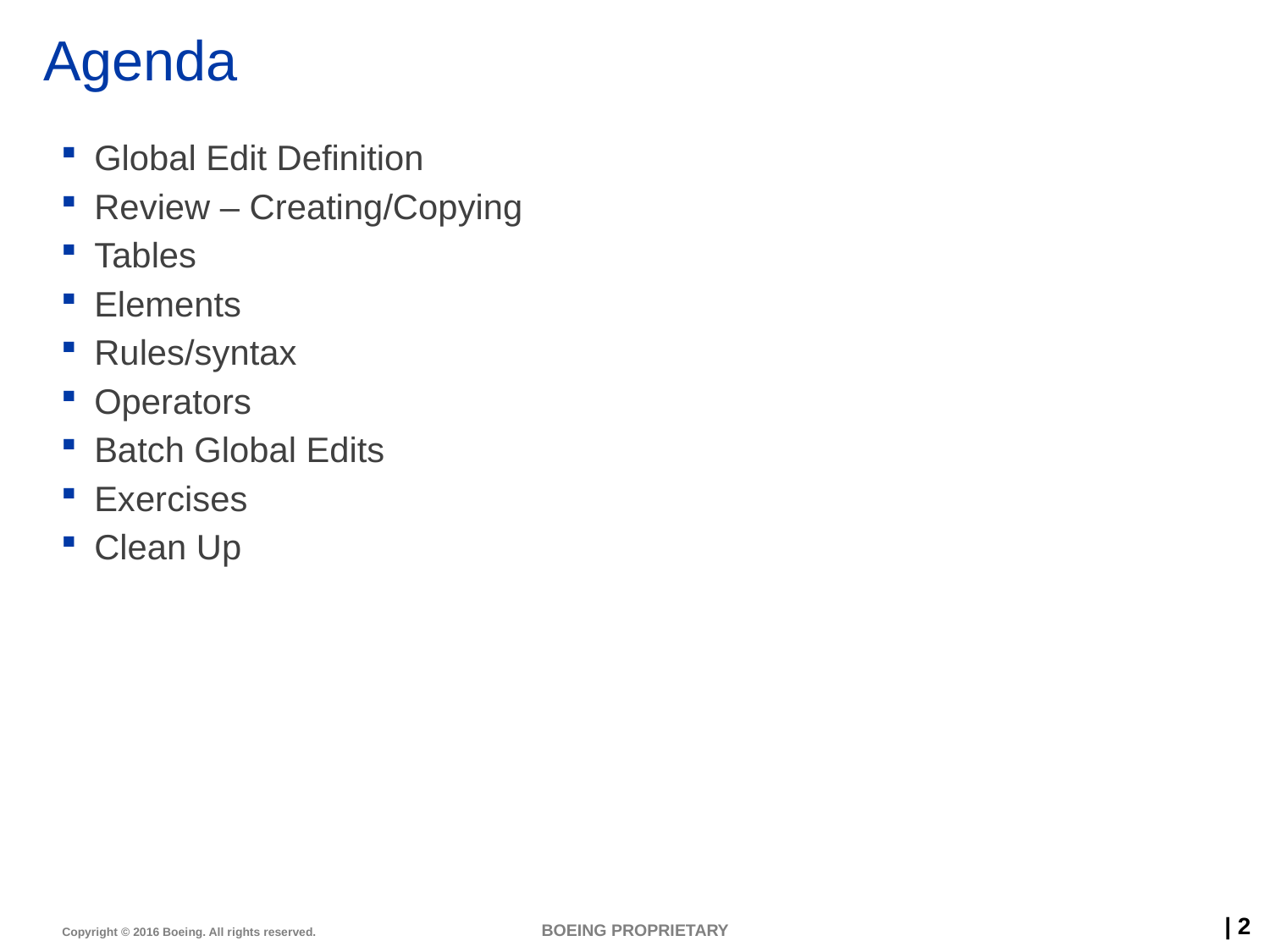

# Agenda
 Global Edit Definition
 Review – Creating/Copying
 Tables
 Elements
 Rules/syntax
 Operators
 Batch Global Edits
 Exercises
 Clean Up

BOEING PROPRIETARY
2